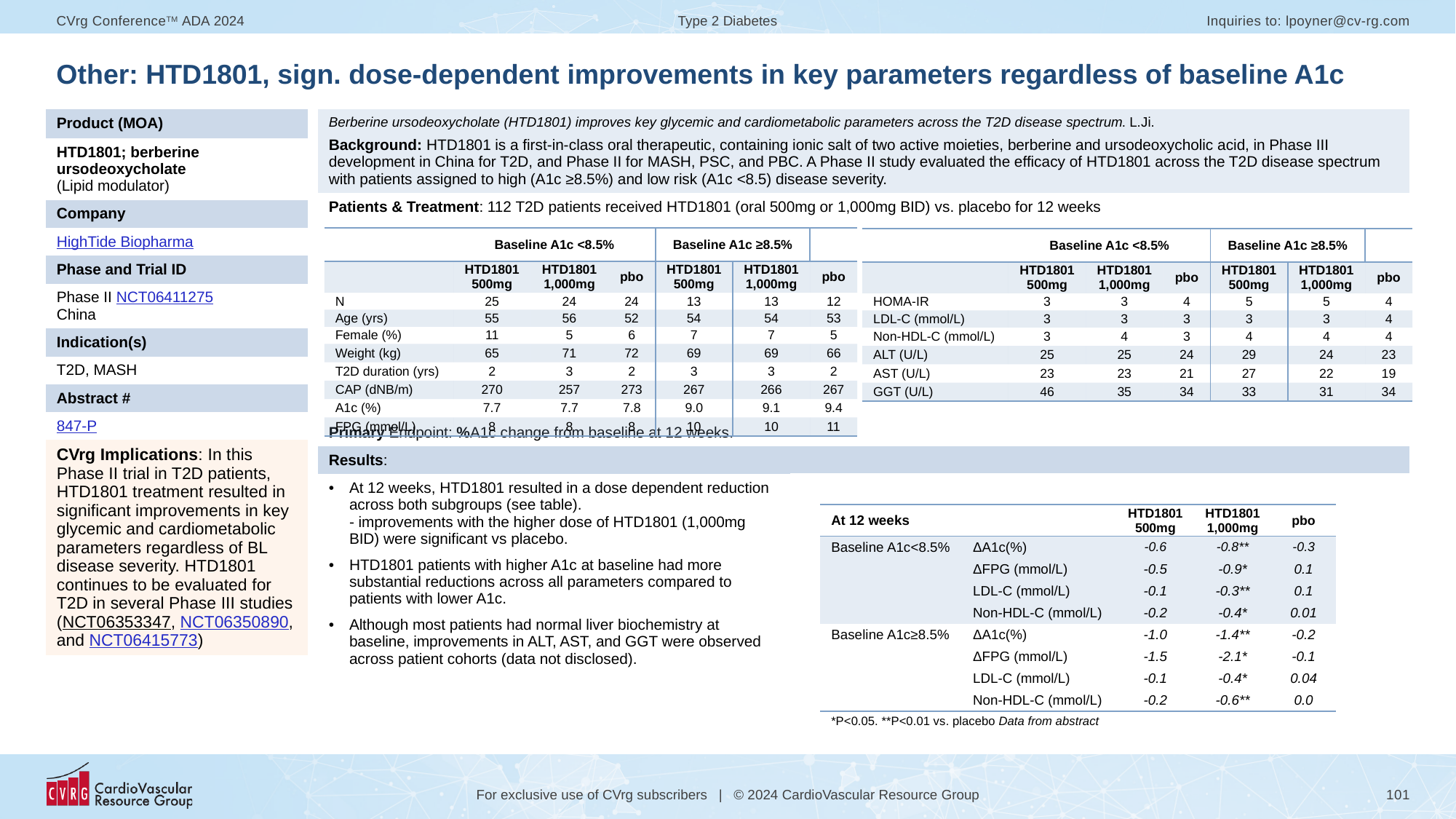

# Other: HTD1801, sign. dose-dependent improvements in key parameters regardless of baseline A1c
| Product (MOA) |
| --- |
| HTD1801; berberine ursodeoxycholate (Lipid modulator) |
| Company |
| HighTide Biopharma |
| Phase and Trial ID |
| Phase II NCT06411275 China |
| Indication(s) |
| T2D, MASH |
| Abstract # |
| 847-P |
| CVrg Implications: In this Phase II trial in T2D patients, HTD1801 treatment resulted in significant improvements in key glycemic and cardiometabolic parameters regardless of BL disease severity. HTD1801 continues to be evaluated for T2D in several Phase III studies (NCT06353347, NCT06350890, and NCT06415773) |
| Berberine ursodeoxycholate (HTD1801) improves key glycemic and cardiometabolic parameters across the T2D disease spectrum. L.Ji. Background: HTD1801 is a first-in-class oral therapeutic, containing ionic salt of two active moieties, berberine and ursodeoxycholic acid, in Phase III development in China for T2D, and Phase II for MASH, PSC, and PBC. A Phase II study evaluated the efficacy of HTD1801 across the T2D disease spectrum with patients assigned to high (A1c ≥8.5%) and low risk (A1c <8.5) disease severity. |  |
| --- | --- |
| Patients & Treatment: 112 T2D patients received HTD1801 (oral 500mg or 1,000mg BID) vs. placebo for 12 weeks Primary Endpoint: %A1c change from baseline at 12 weeks. |  |
| Results: |  |
| At 12 weeks, HTD1801 resulted in a dose dependent reduction across both subgroups (see table). - improvements with the higher dose of HTD1801 (1,000mg BID) were significant vs placebo. HTD1801 patients with higher A1c at baseline had more substantial reductions across all parameters compared to patients with lower A1c. Although most patients had normal liver biochemistry at baseline, improvements in ALT, AST, and GGT were observed across patient cohorts (data not disclosed). |  |
|  | Baseline A1c <8.5% |  |  | Baseline A1c ≥8.5% |  |  |
| --- | --- | --- | --- | --- | --- | --- |
|  | HTD1801 500mg | HTD1801 1,000mg | pbo | HTD1801 500mg | HTD1801 1,000mg | pbo |
| N | 25 | 24 | 24 | 13 | 13 | 12 |
| Age (yrs) | 55 | 56 | 52 | 54 | 54 | 53 |
| Female (%) | 11 | 5 | 6 | 7 | 7 | 5 |
| Weight (kg) | 65 | 71 | 72 | 69 | 69 | 66 |
| T2D duration (yrs) | 2 | 3 | 2 | 3 | 3 | 2 |
| CAP (dNB/m) | 270 | 257 | 273 | 267 | 266 | 267 |
| A1c (%) | 7.7 | 7.7 | 7.8 | 9.0 | 9.1 | 9.4 |
| FPG (mmol/L) | 8 | 8 | 8 | 10 | 10 | 11 |
|  | Baseline A1c <8.5% |  |  | Baseline A1c ≥8.5% |  |  |
| --- | --- | --- | --- | --- | --- | --- |
|  | HTD1801 500mg | HTD1801 1,000mg | pbo | HTD1801 500mg | HTD1801 1,000mg | pbo |
| HOMA-IR | 3 | 3 | 4 | 5 | 5 | 4 |
| LDL-C (mmol/L) | 3 | 3 | 3 | 3 | 3 | 4 |
| Non-HDL-C (mmol/L) | 3 | 4 | 3 | 4 | 4 | 4 |
| ALT (U/L) | 25 | 25 | 24 | 29 | 24 | 23 |
| AST (U/L) | 23 | 23 | 21 | 27 | 22 | 19 |
| GGT (U/L) | 46 | 35 | 34 | 33 | 31 | 34 |
| At 12 weeks |  | HTD1801 500mg | HTD1801 1,000mg | pbo |
| --- | --- | --- | --- | --- |
| Baseline A1c<8.5% | ΔA1c(%) | -0.6 | -0.8\*\* | -0.3 |
|  | ΔFPG (mmol/L) | -0.5 | -0.9\* | 0.1 |
|  | LDL-C (mmol/L) | -0.1 | -0.3\*\* | 0.1 |
|  | Non-HDL-C (mmol/L) | -0.2 | -0.4\* | 0.01 |
| Baseline A1c≥8.5% | ΔA1c(%) | -1.0 | -1.4\*\* | -0.2 |
|  | ΔFPG (mmol/L) | -1.5 | -2.1\* | -0.1 |
|  | LDL-C (mmol/L) | -0.1 | -0.4\* | 0.04 |
|  | Non-HDL-C (mmol/L) | -0.2 | -0.6\*\* | 0.0 |
| \*P<0.05. \*\*P<0.01 vs. placebo Data from abstract |  |  |  |  |